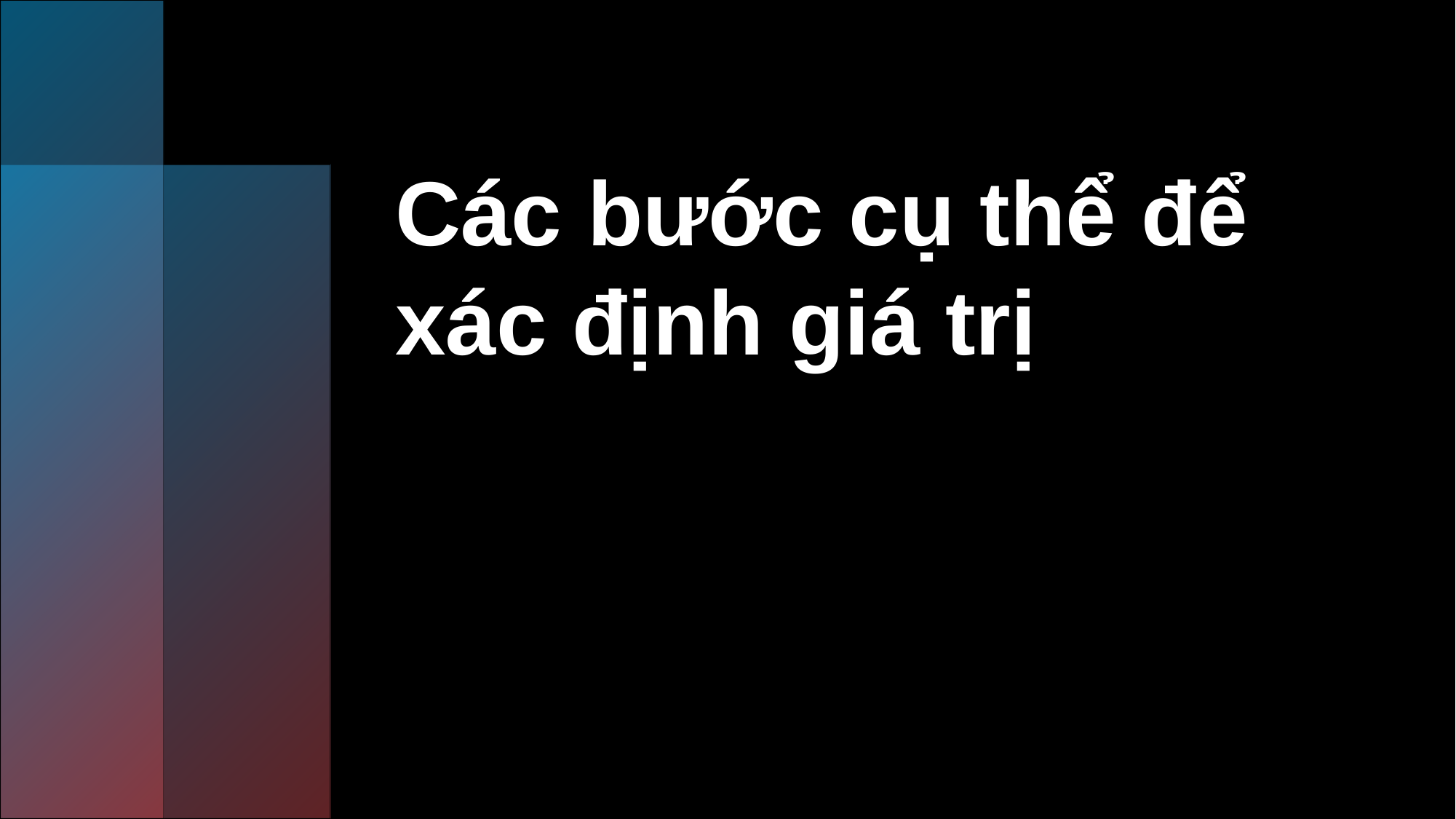

# Các bước cụ thể để xác định giá trị